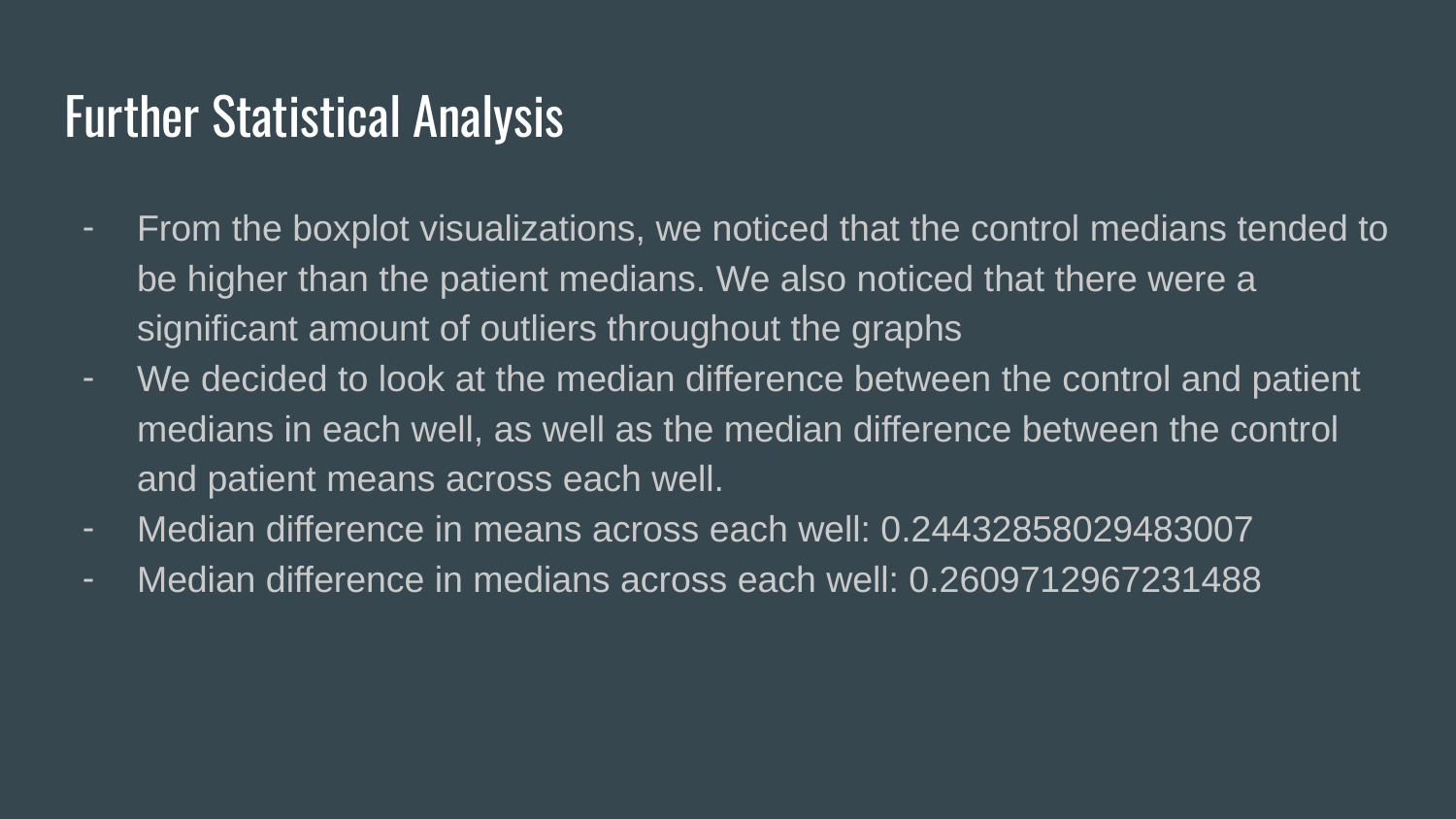

# Further Statistical Analysis

From the boxplot visualizations, we noticed that the control medians tended to be higher than the patient medians. We also noticed that there were a significant amount of outliers throughout the graphs
We decided to look at the median difference between the control and patient medians in each well, as well as the median difference between the control and patient means across each well.
Median difference in means across each well: 0.24432858029483007
Median difference in medians across each well: 0.2609712967231488